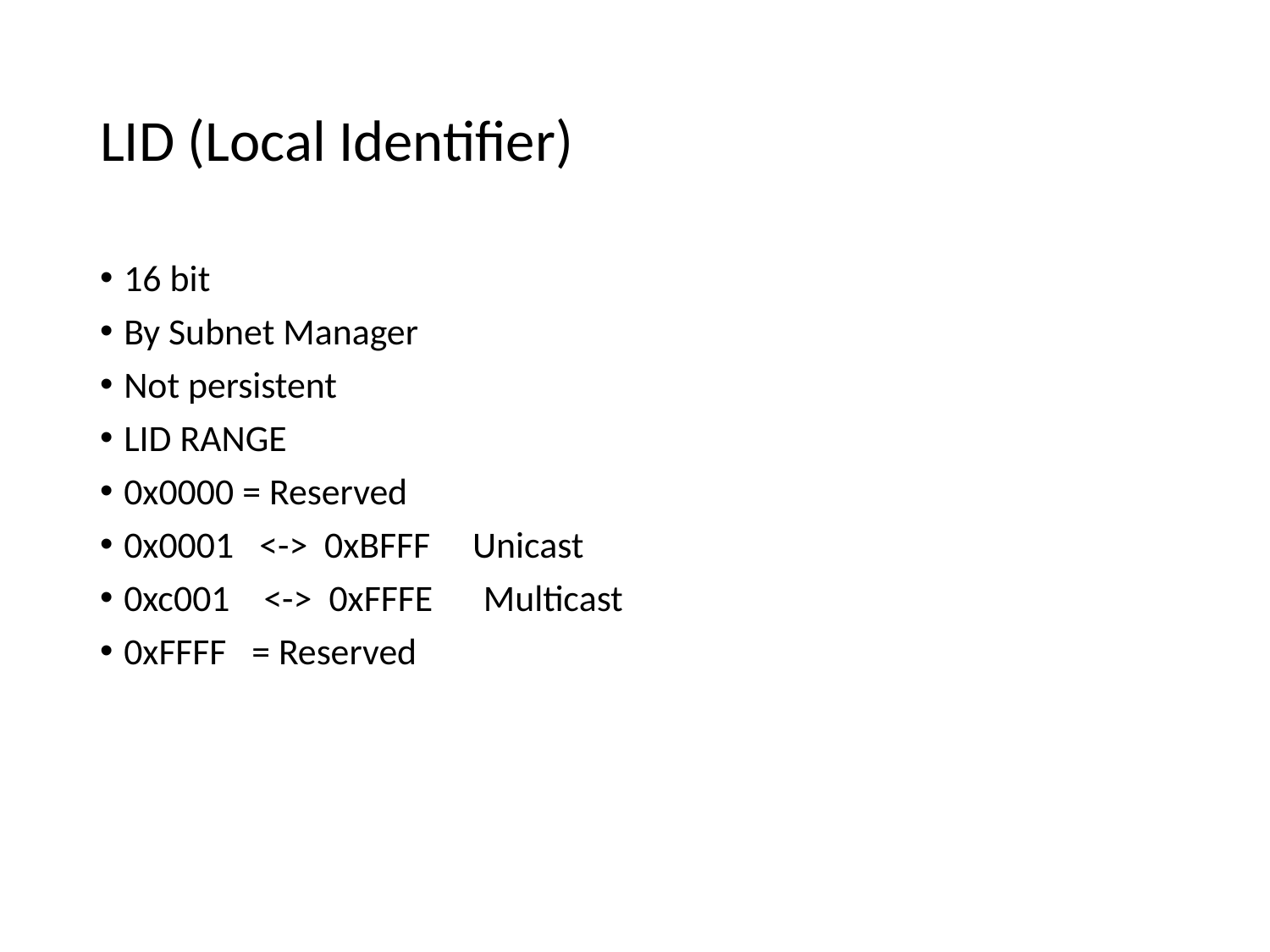

# LID (Local Identifier)
16 bit
By Subnet Manager
Not persistent
LID RANGE
0x0000 = Reserved
0x0001   <->  0xBFFF     Unicast
0xc001    <->  0xFFFE      Multicast
0xFFFF   = Reserved